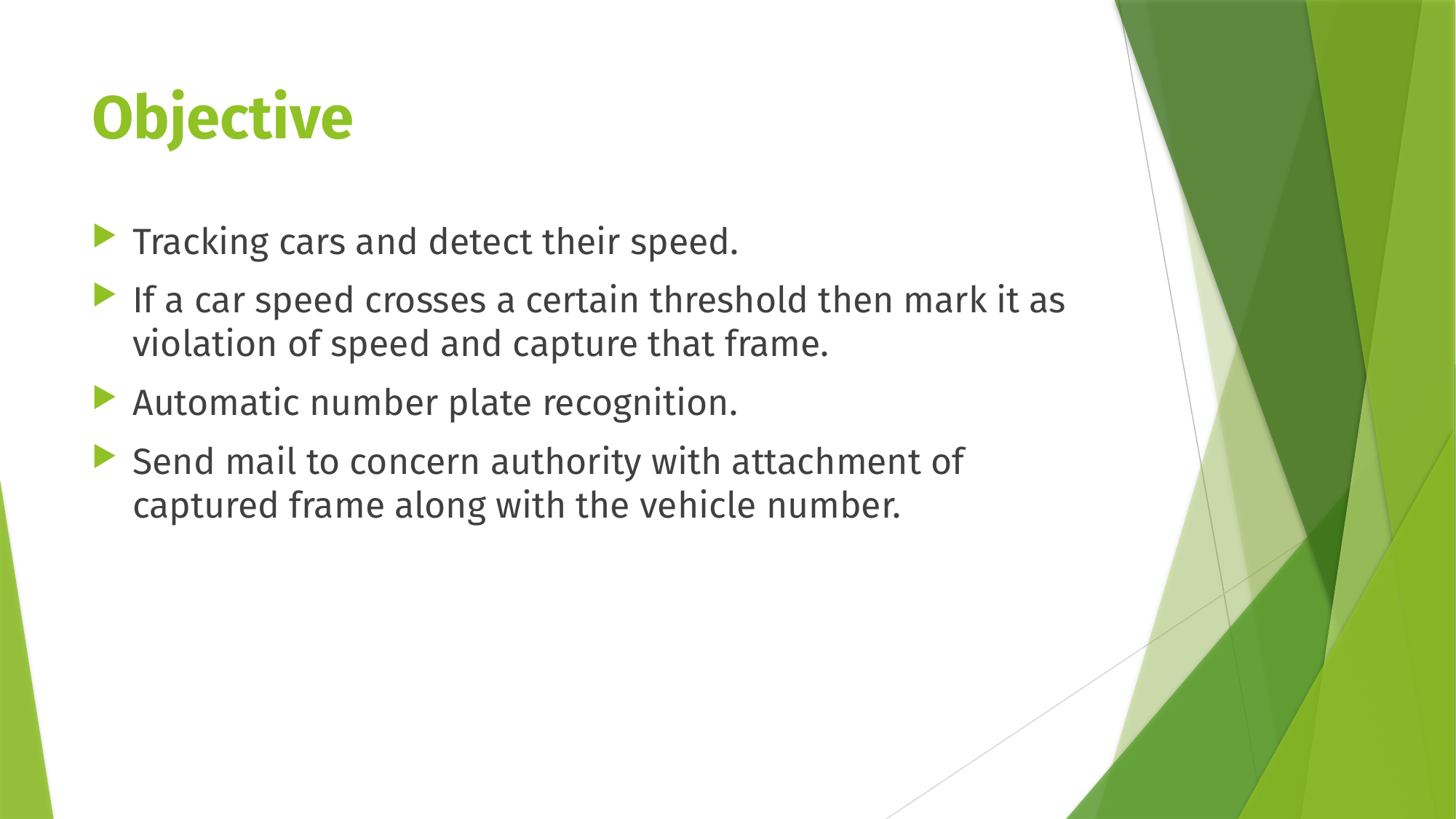

# Objective
Tracking cars and detect their speed.
If a car speed crosses a certain threshold then mark it as violation of speed and capture that frame.
Automatic number plate recognition.
Send mail to concern authority with attachment of captured frame along with the vehicle number.